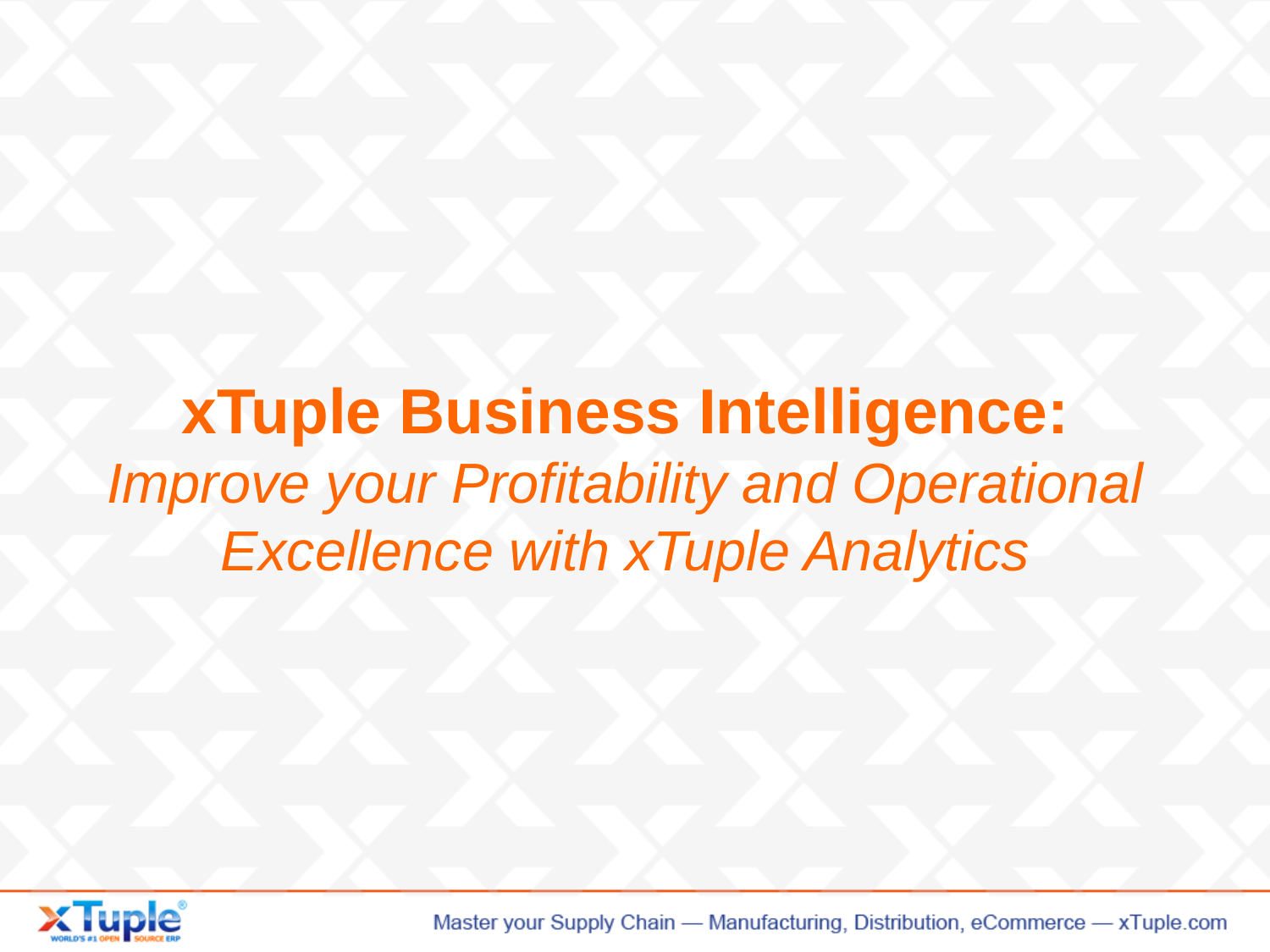

# xTuple Business Intelligence: Improve your Profitability and Operational Excellence with xTuple Analytics